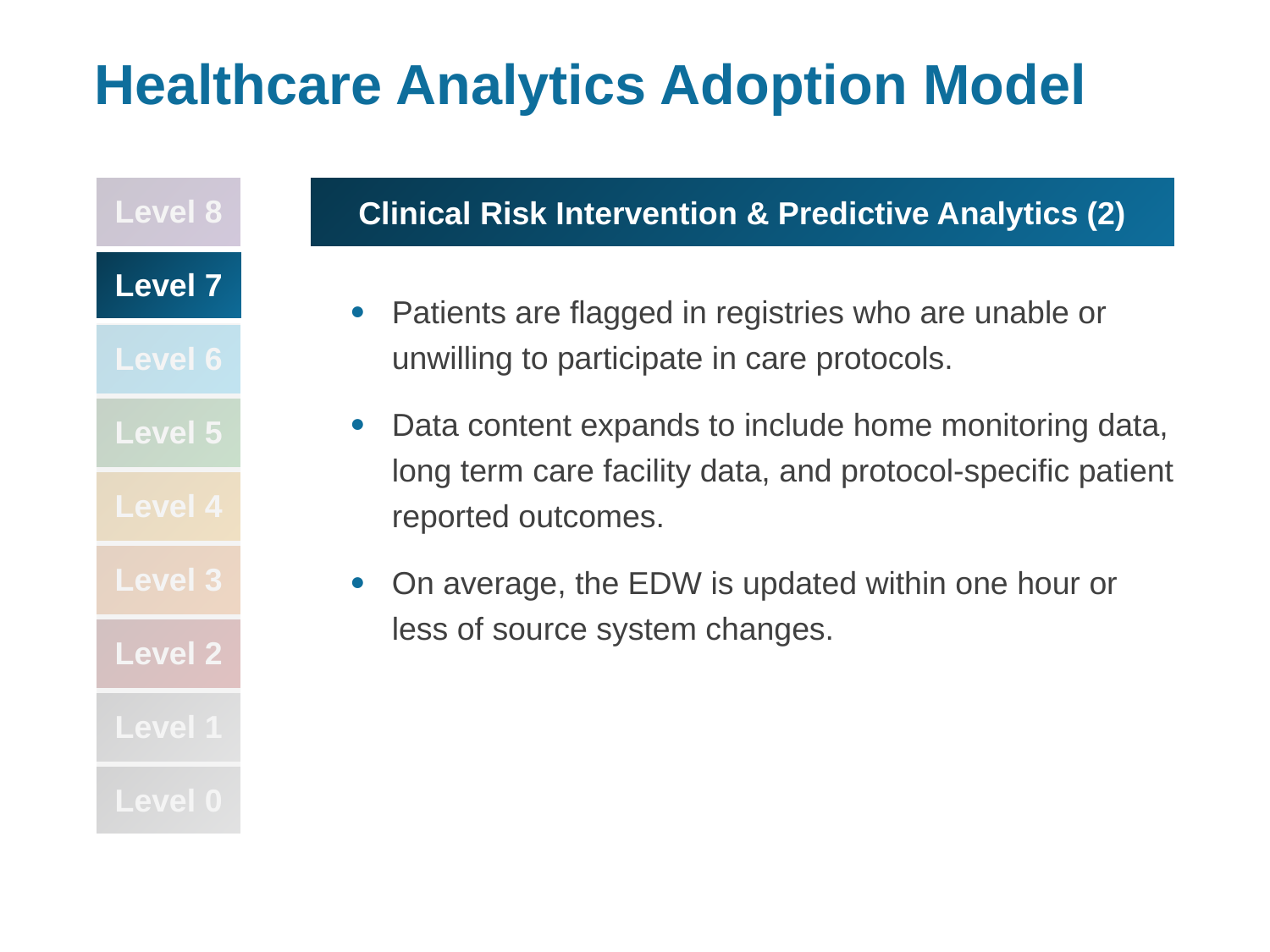

# Healthcare Analytics Adoption Model
| Level 8 |
| --- |
| Level 7 |
| Level 6 |
| Level 5 |
| Level 4 |
| Level 3 |
| Level 2 |
| Level 1 |
| Level 0 |

Clinical Risk Intervention & Predictive Analytics (2)
Patients are flagged in registries who are unable or unwilling to participate in care protocols.
Data content expands to include home monitoring data, long term care facility data, and protocol-specific patient reported outcomes.
On average, the EDW is updated within one hour or less of source system changes.